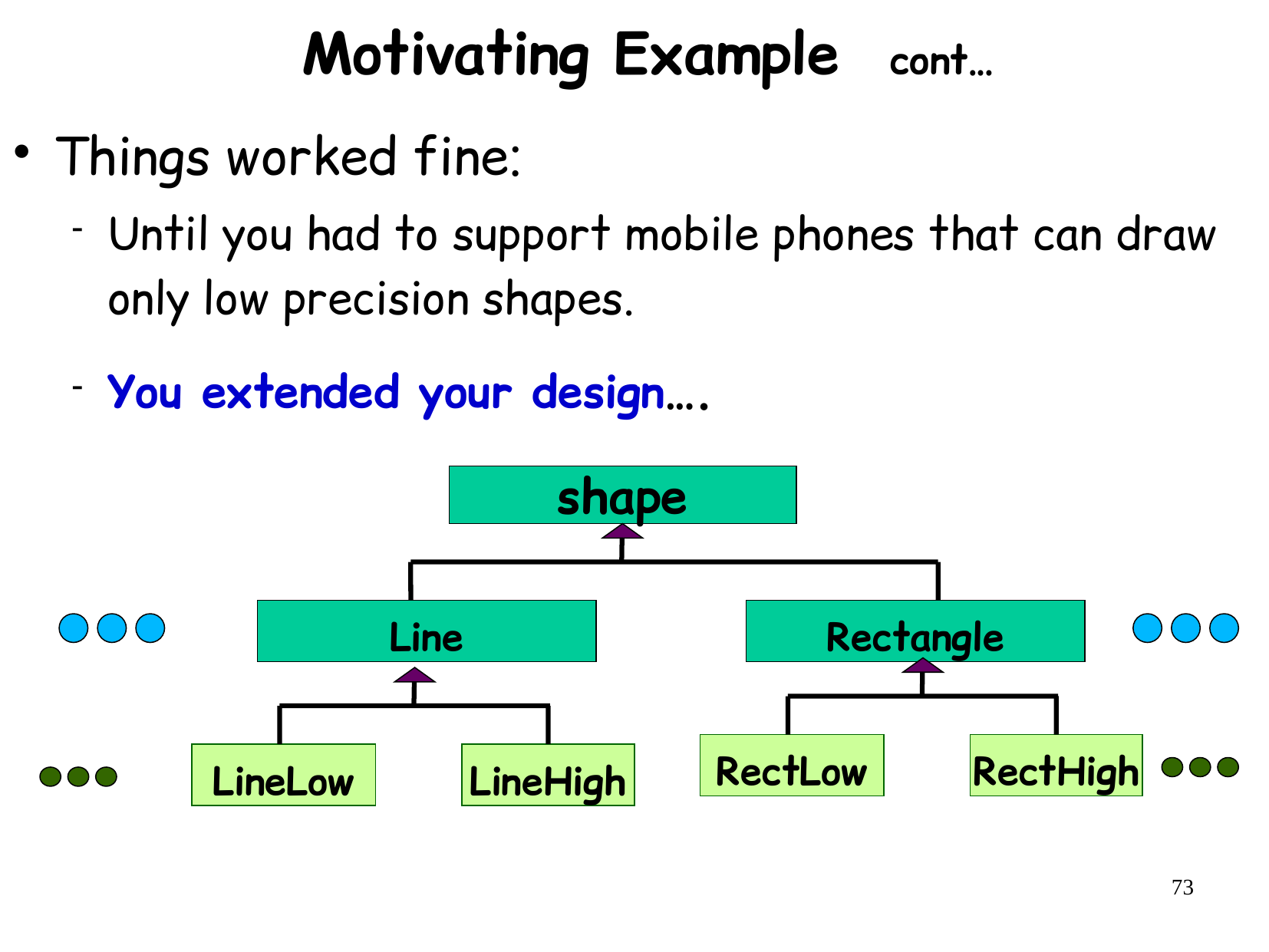

Motivating Example  cont…
Things worked fine:
Until you had to support mobile phones that can draw only low precision shapes.
You extended your design….
shape

Line

Rectangle

RectLow

RectHigh

LineLow

LineHigh